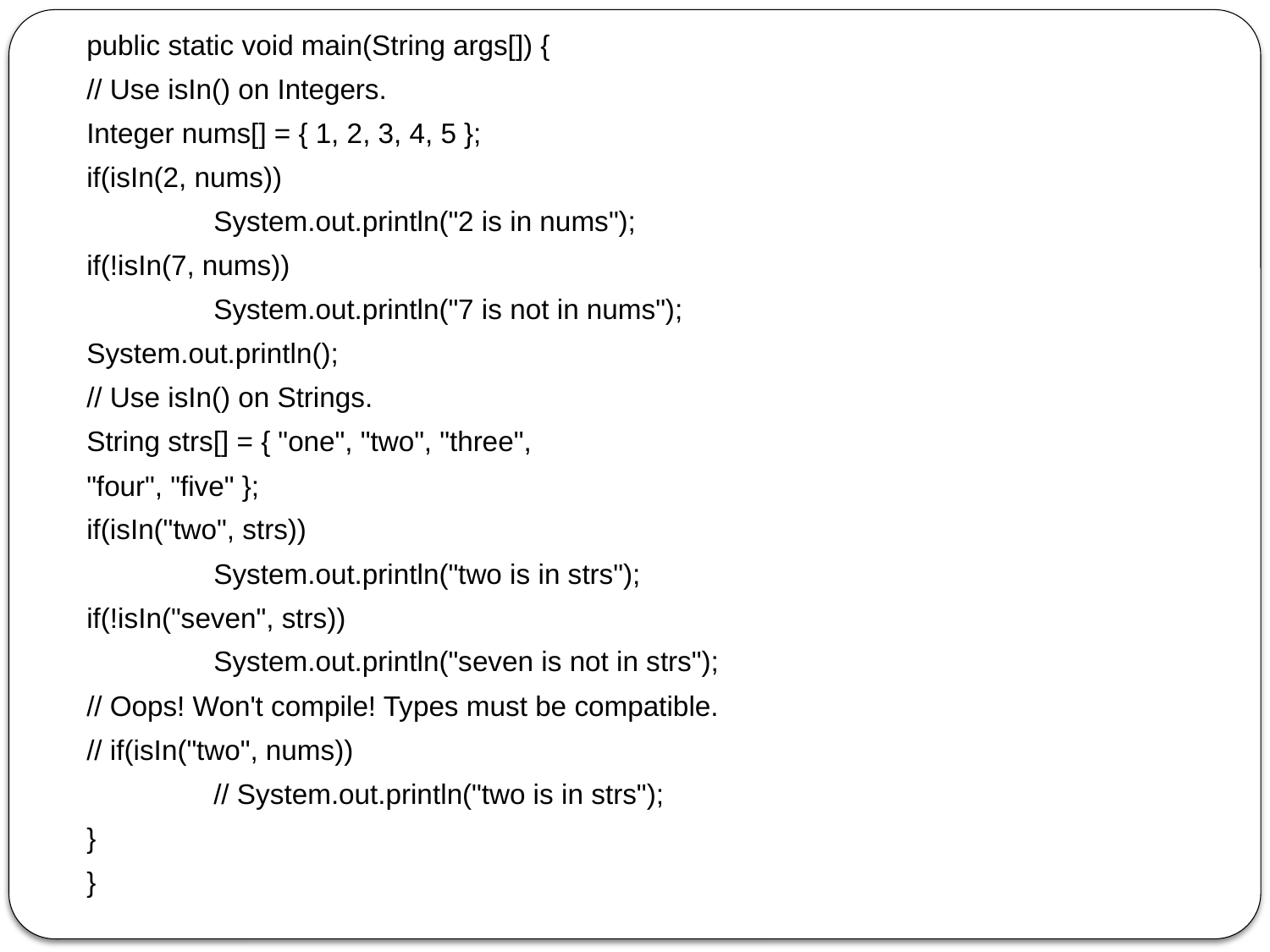

public static void main(String args[]) {
// Use isIn() on Integers.
Integer nums[] = { 1, 2, 3, 4, 5 };
if(isIn(2, nums))
	System.out.println("2 is in nums");
if(!isIn(7, nums))
	System.out.println("7 is not in nums");
System.out.println();
// Use isIn() on Strings.
String strs[] = { "one", "two", "three",
"four", "five" };
if(isIn("two", strs))
	System.out.println("two is in strs");
if(!isIn("seven", strs))
	System.out.println("seven is not in strs");
// Oops! Won't compile! Types must be compatible.
// if(isIn("two", nums))
	// System.out.println("two is in strs");
}
}